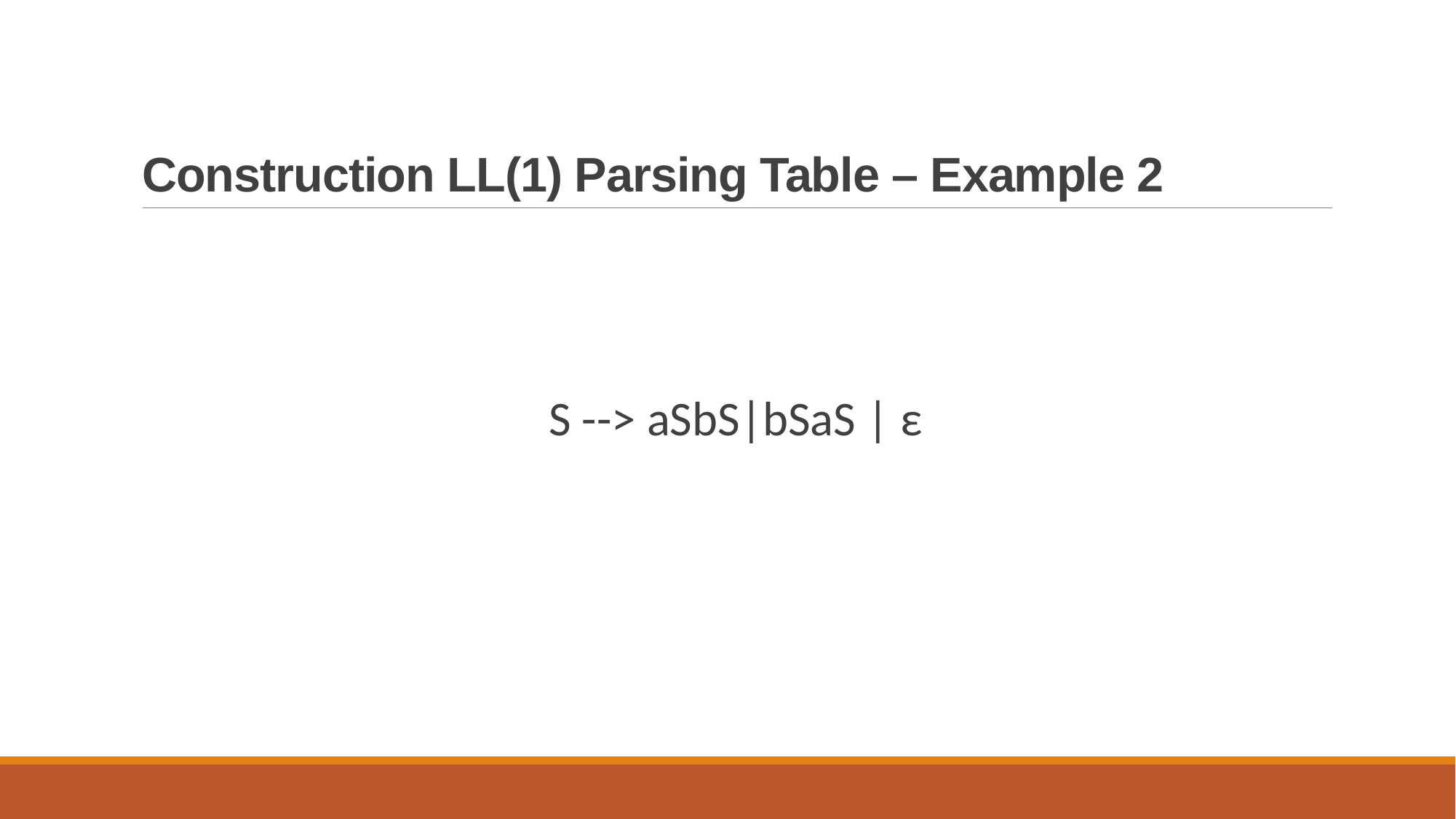

# Construction LL(1) Parsing Table – Example 2
S --> aSbS|bSaS | ε